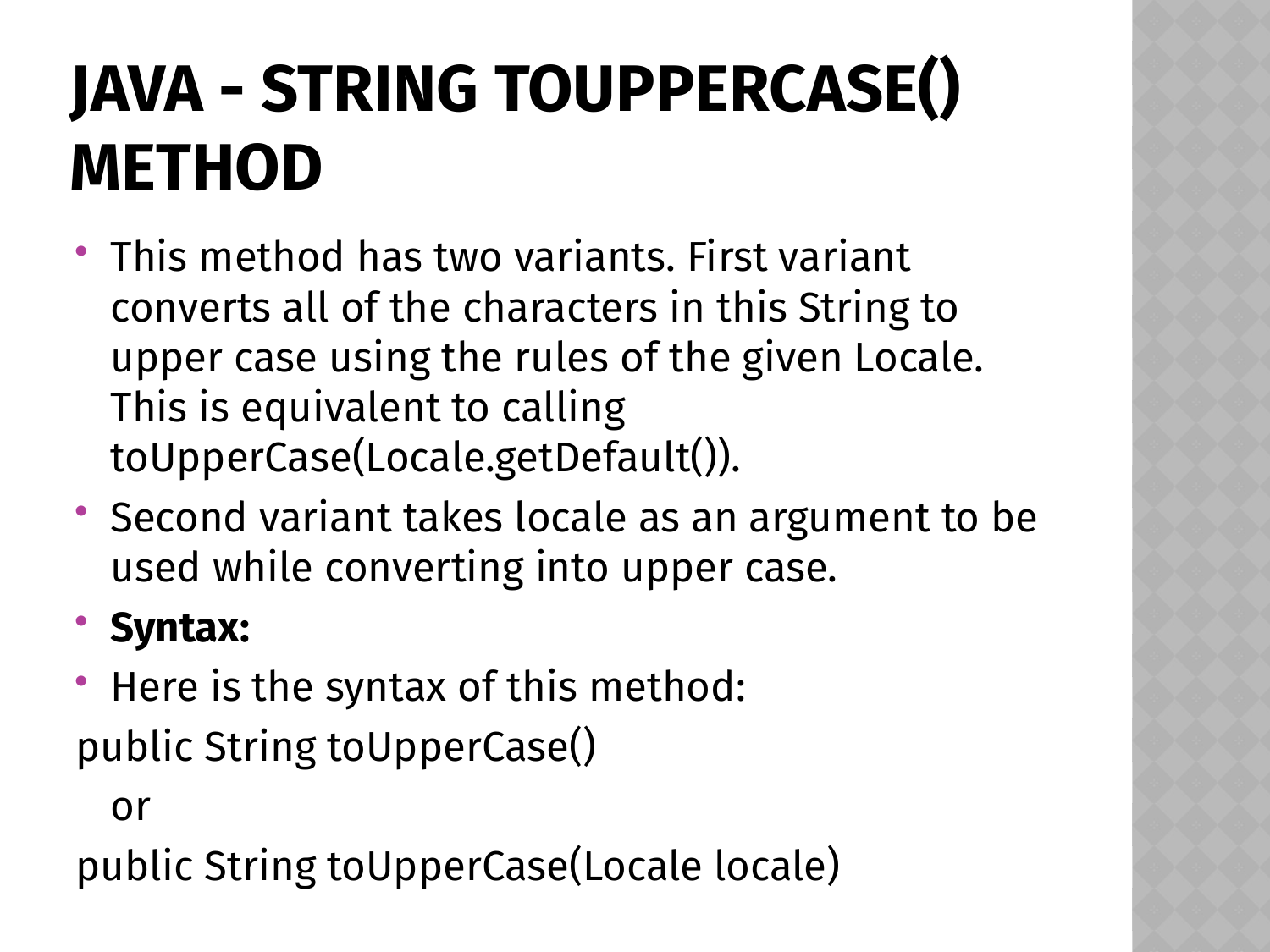

# Java - String toUpperCase() Method
This method has two variants. First variant converts all of the characters in this String to upper case using the rules of the given Locale. This is equivalent to calling toUpperCase(Locale.getDefault()).
Second variant takes locale as an argument to be used while converting into upper case.
Syntax:
Here is the syntax of this method:
public String toUpperCase()
			or
public String toUpperCase(Locale locale)